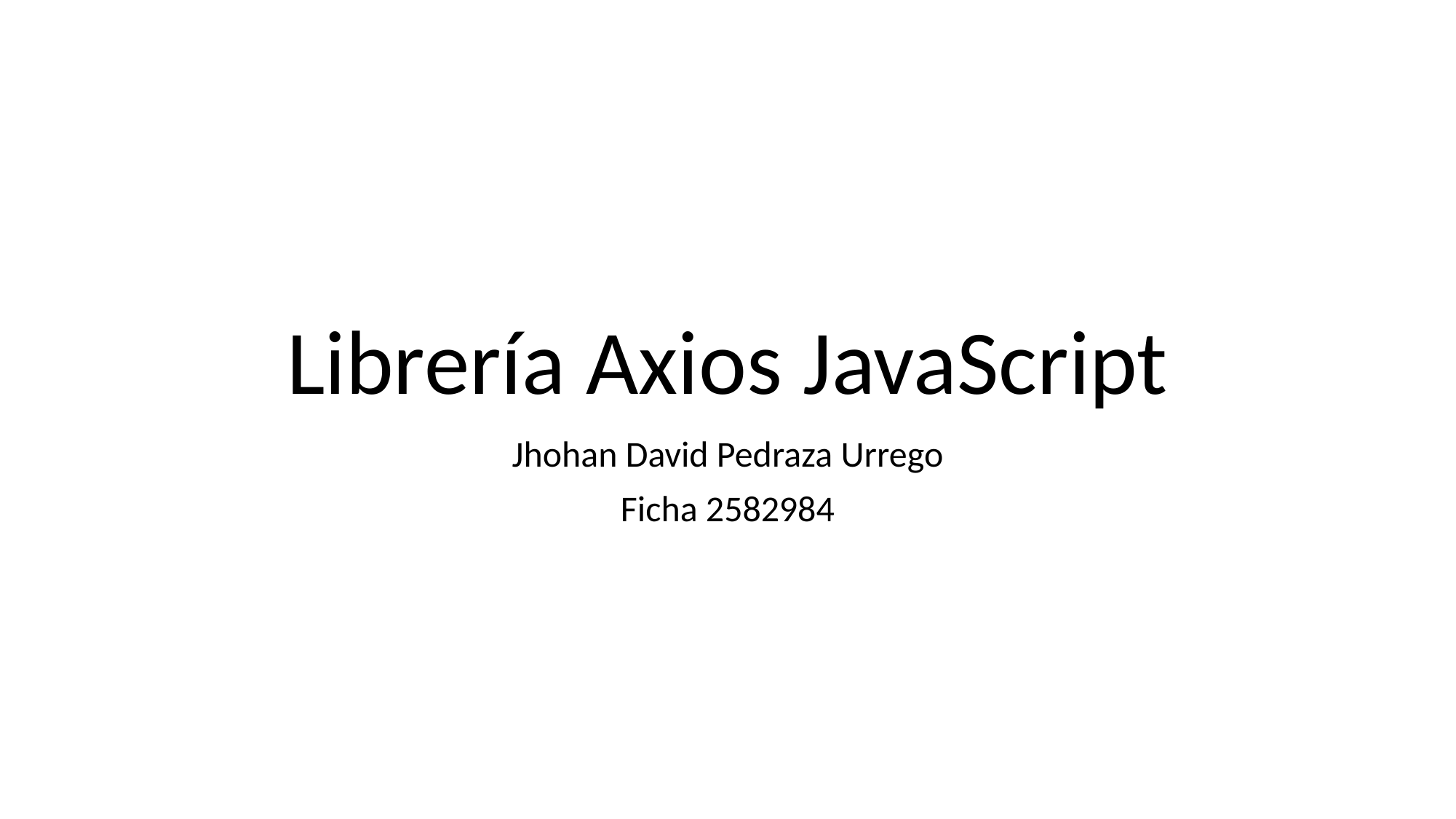

# Librería Axios JavaScript
Jhohan David Pedraza Urrego
Ficha 2582984